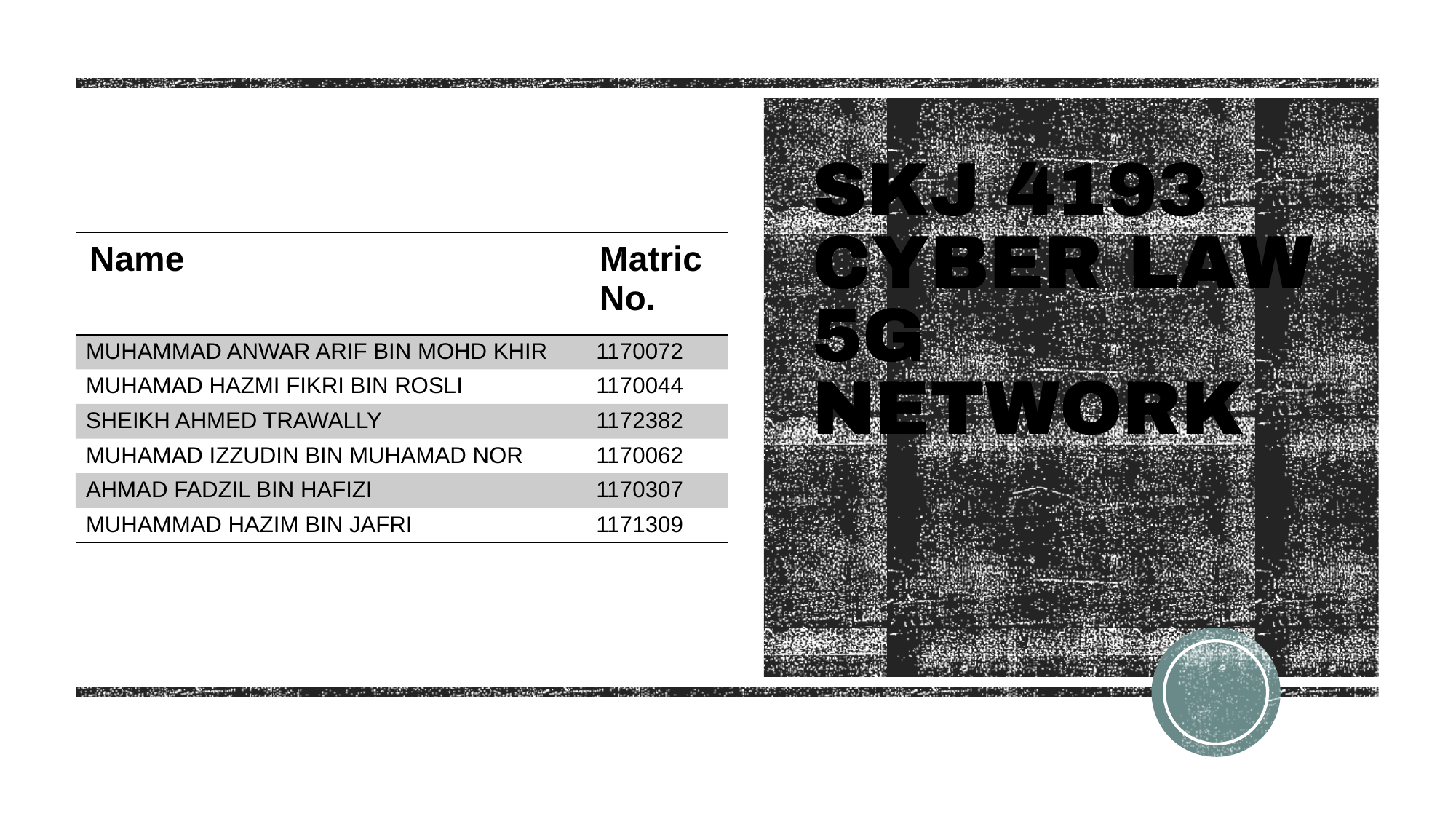

# SKJ 4193 CYBER LAW 5G NETWORK
| Name | Matric No. |
| --- | --- |
| MUHAMMAD ANWAR ARIF BIN MOHD KHIR | 1170072 |
| MUHAMAD HAZMI FIKRI BIN ROSLI | 1170044 |
| SHEIKH AHMED TRAWALLY | 1172382 |
| MUHAMAD IZZUDIN BIN MUHAMAD NOR | 1170062 |
| AHMAD FADZIL BIN HAFIZI | 1170307 |
| MUHAMMAD HAZIM BIN JAFRI | 1171309 |